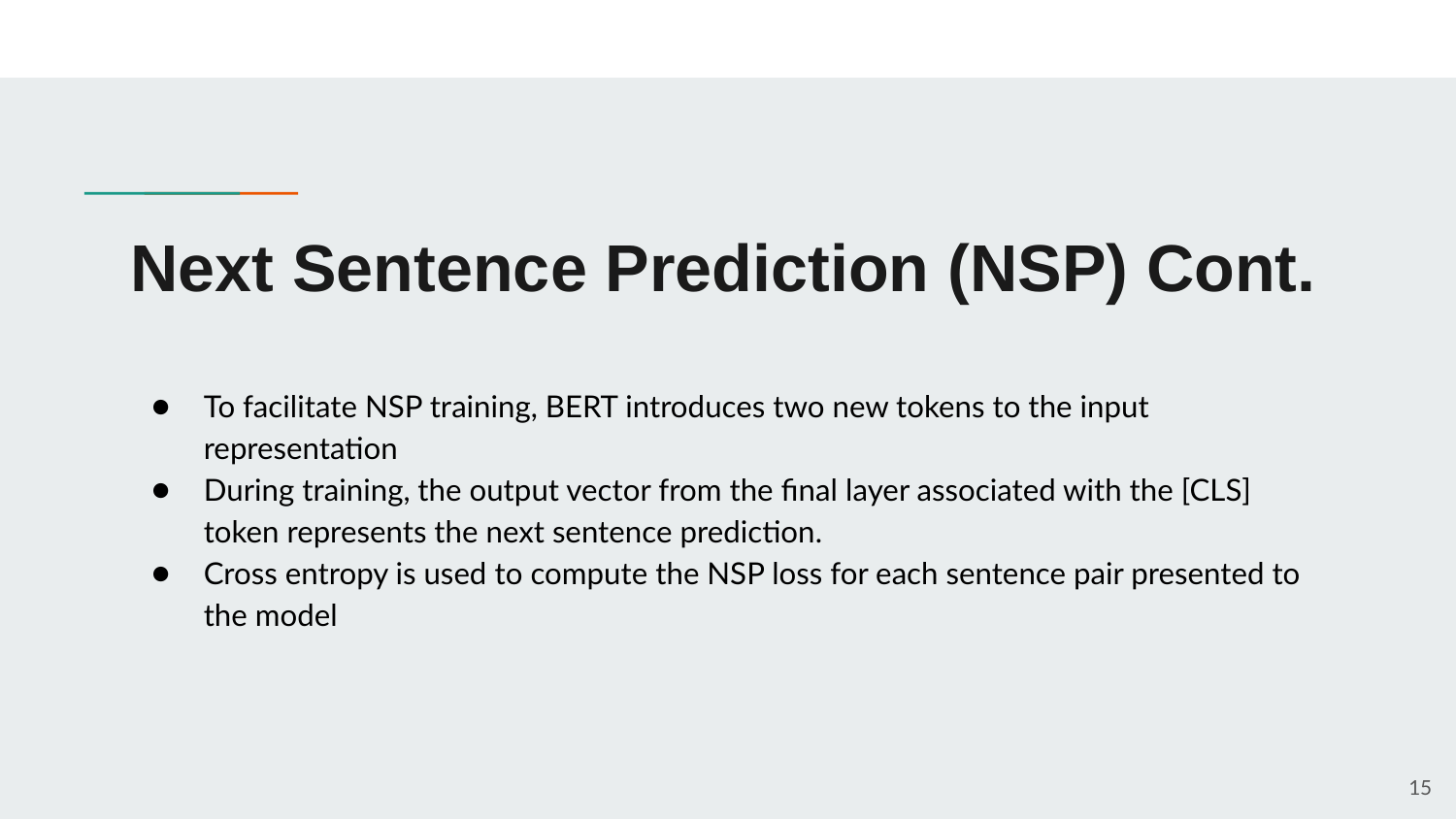

# Next Sentence Prediction (NSP) Cont.
To facilitate NSP training, BERT introduces two new tokens to the input representation
During training, the output vector from the final layer associated with the [CLS] token represents the next sentence prediction.
Cross entropy is used to compute the NSP loss for each sentence pair presented to the model
15